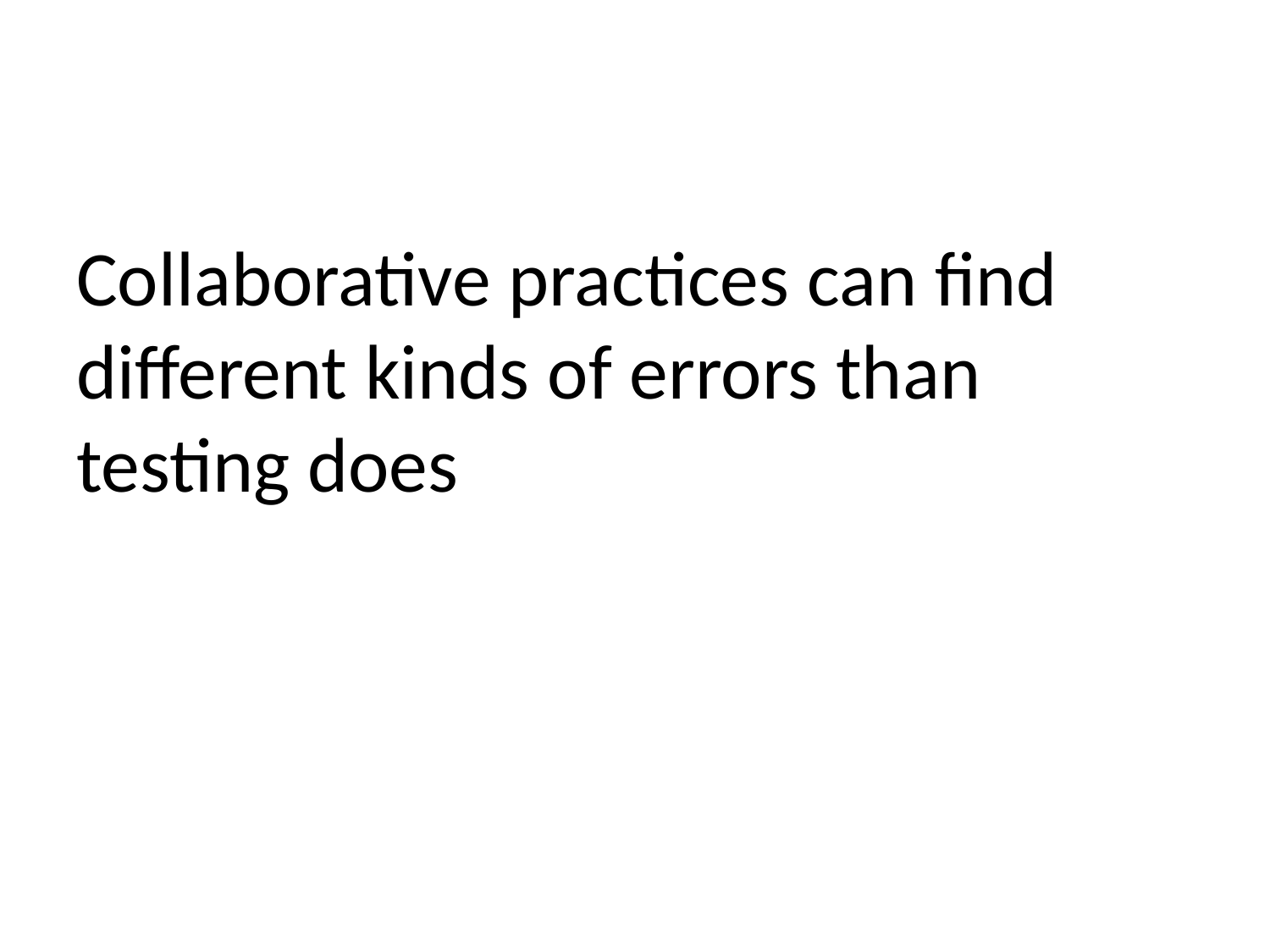

#
Collaborative practices can find different kinds of errors than testing does